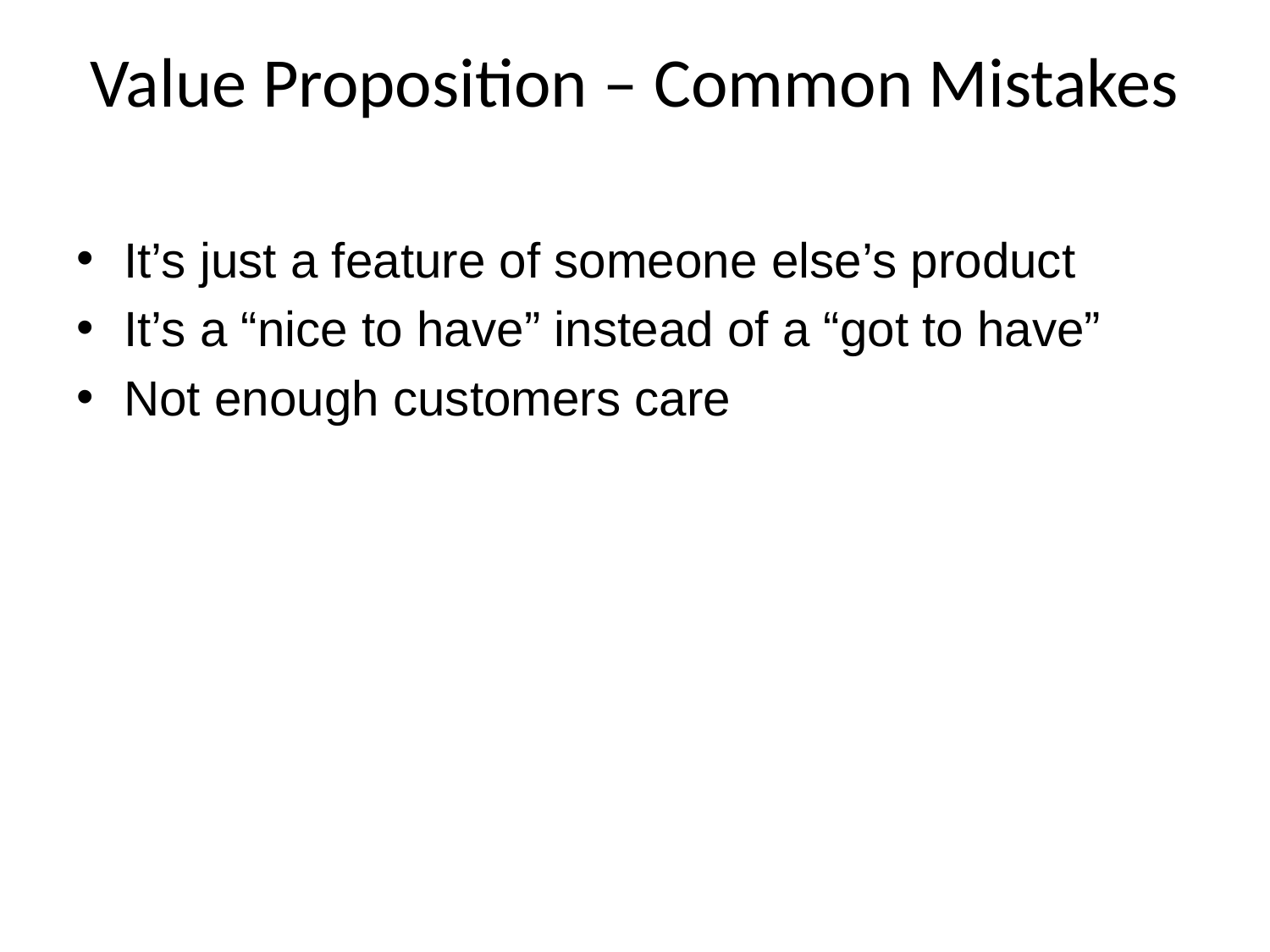

# Value Proposition – Common Mistakes
It’s just a feature of someone else’s product
It’s a “nice to have” instead of a “got to have”
Not enough customers care